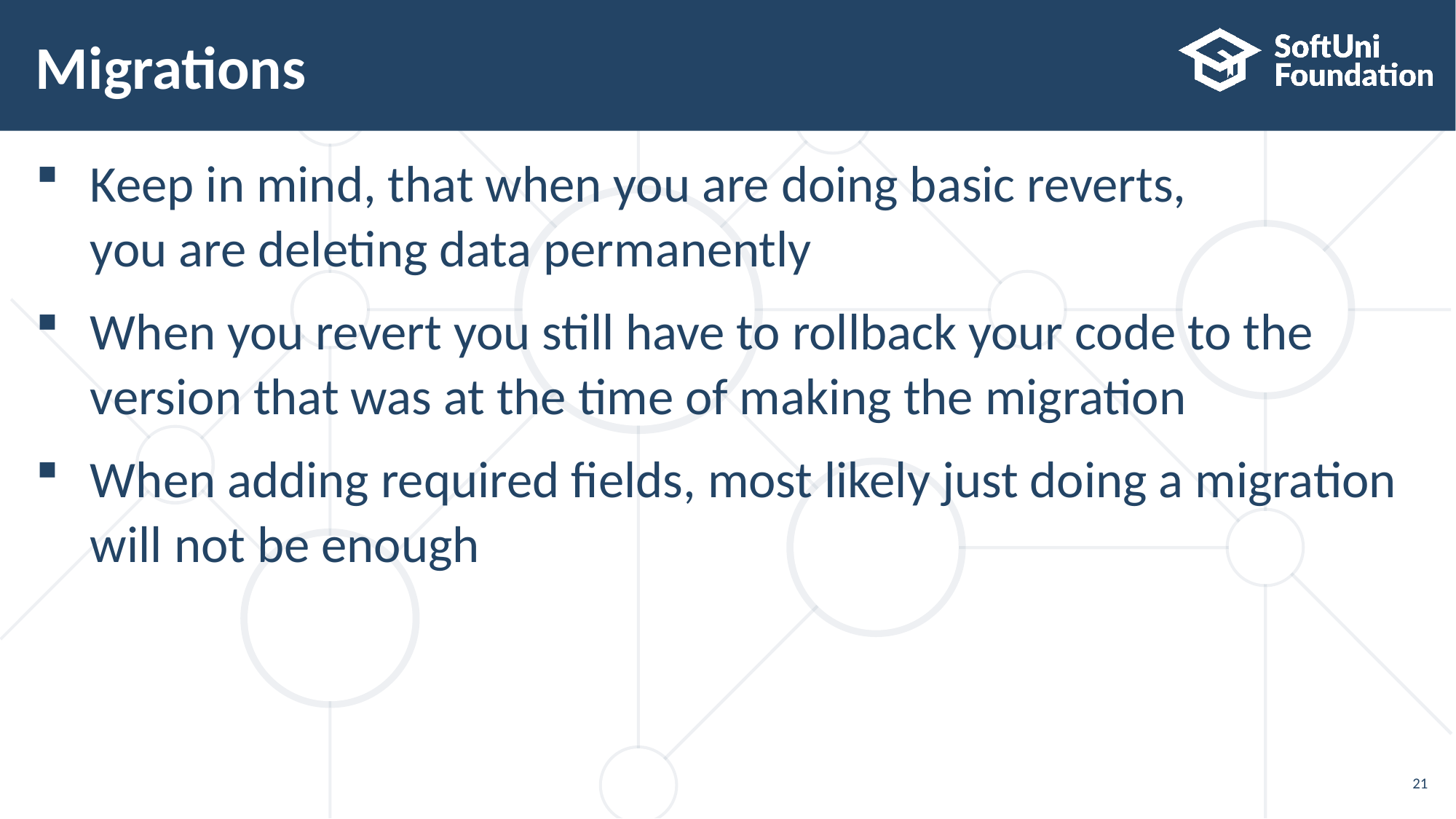

# Migrations
Keep in mind, that when you are doing basic reverts,
you are deleting data permanently
When you revert you still have to rollback your code to the
version that was at the time of making the migration
When adding required fields, most likely just doing a migration will not be enough
21